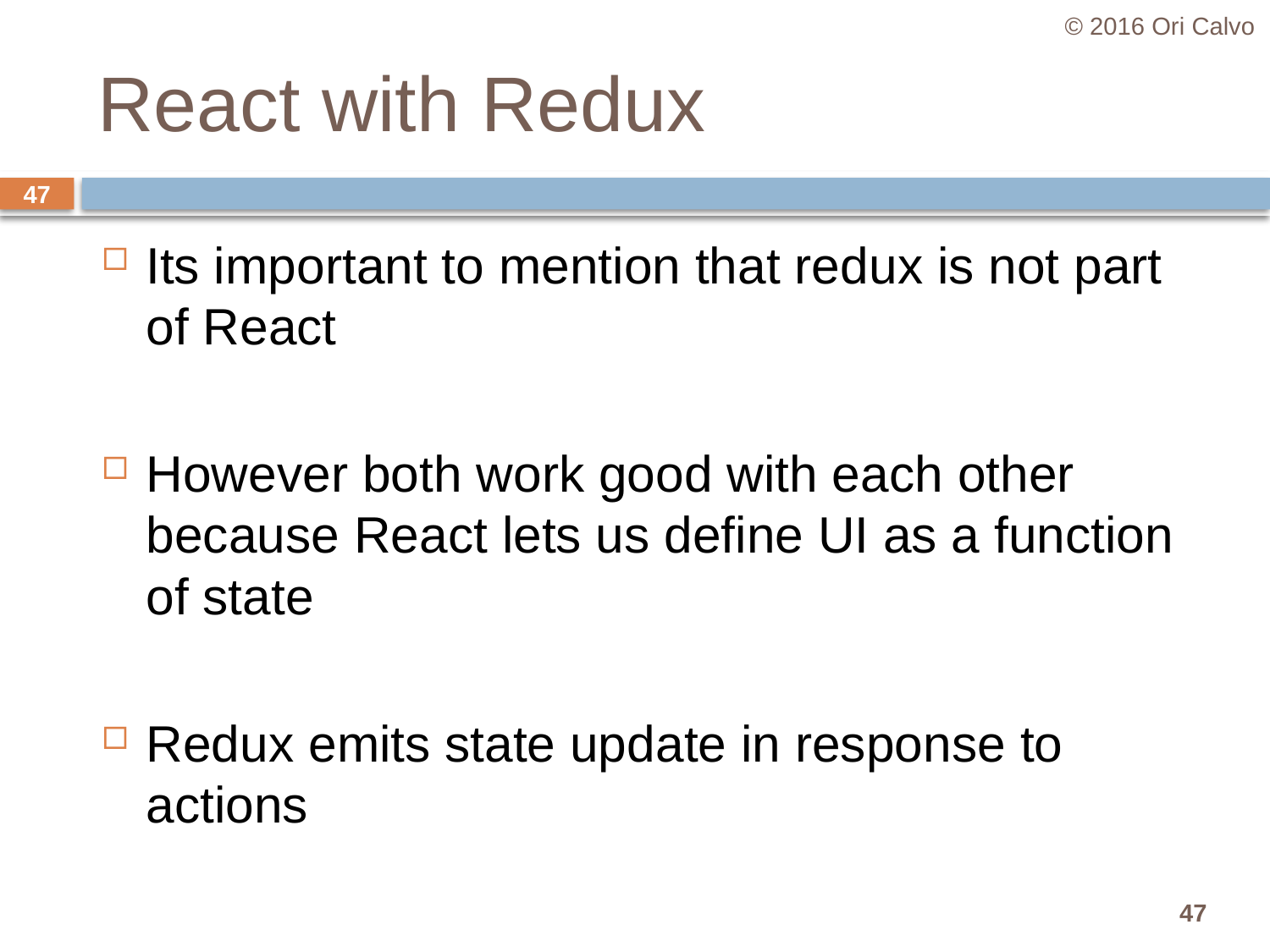

© 2016 Ori Calvo
# React with Redux
47
Its important to mention that redux is not part of React

However both work good with each other because React lets us define UI as a function of state

Redux emits state update in response to actions